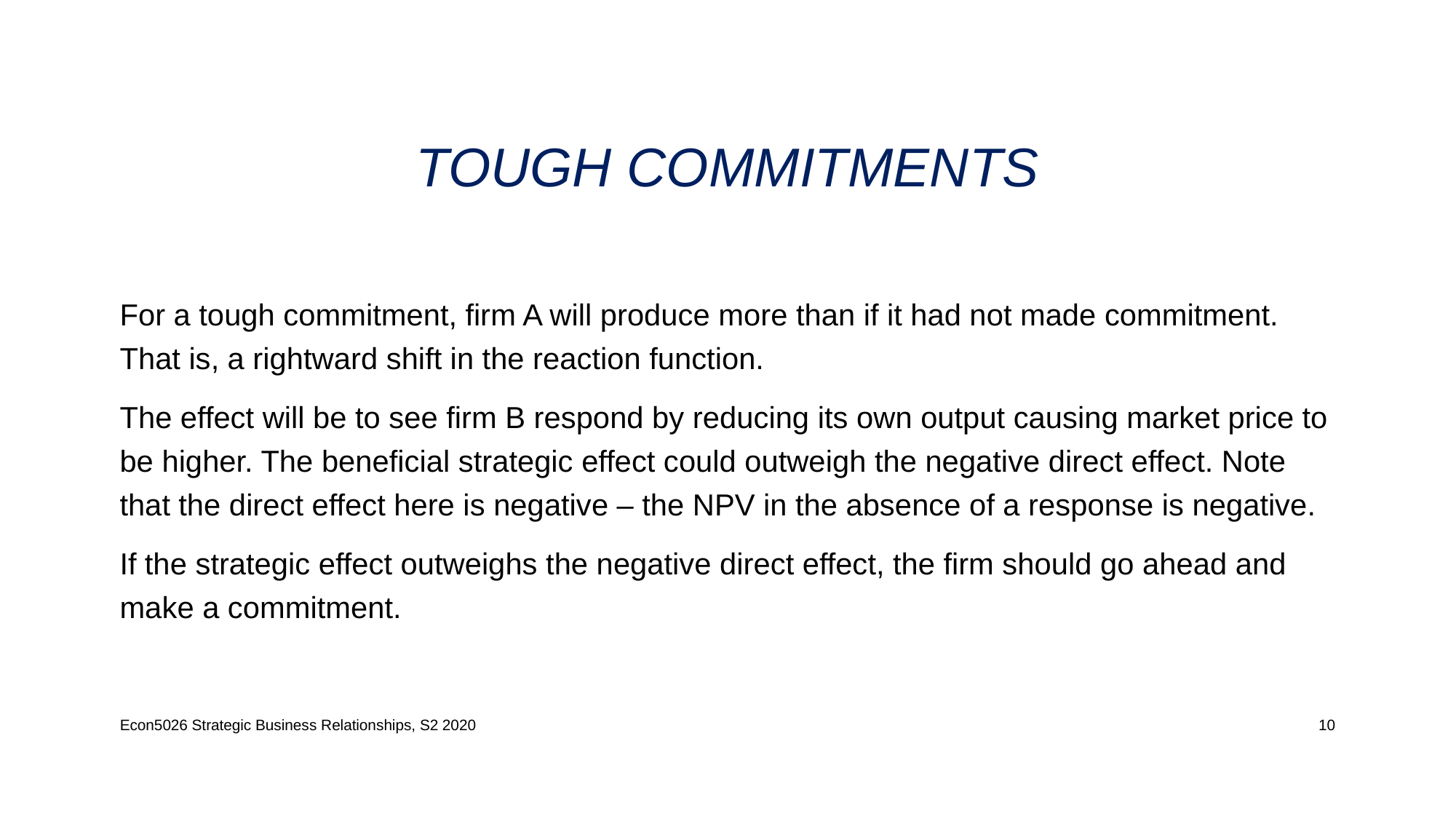

# Tough Commitments
For a tough commitment, firm A will produce more than if it had not made commitment. That is, a rightward shift in the reaction function.
The effect will be to see firm B respond by reducing its own output causing market price to be higher. The beneficial strategic effect could outweigh the negative direct effect. Note that the direct effect here is negative – the NPV in the absence of a response is negative.
If the strategic effect outweighs the negative direct effect, the firm should go ahead and make a commitment.

Econ5026 Strategic Business Relationships, S2 2020
10